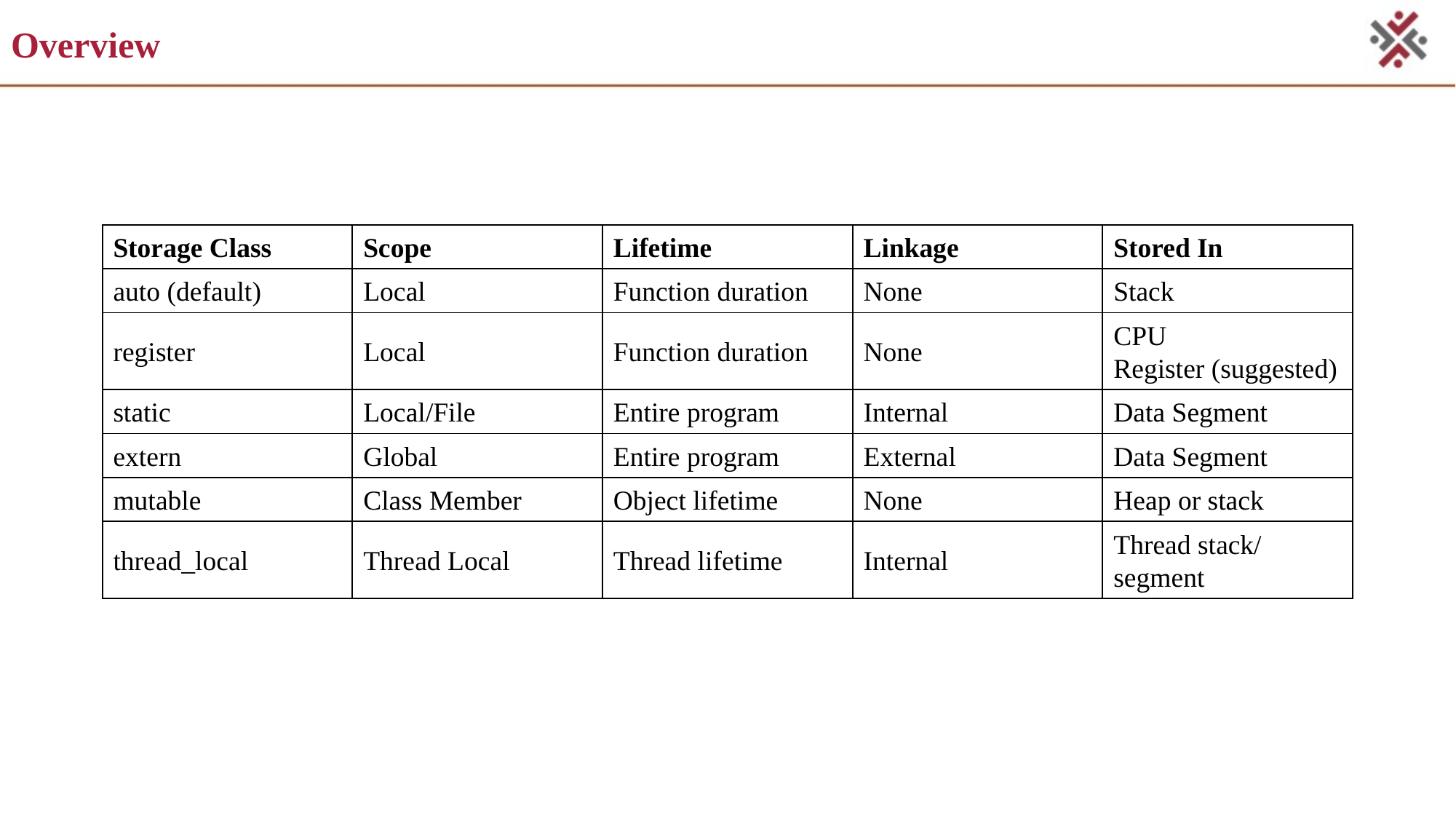

# Overview
| Storage Class | Scope | Lifetime | Linkage | Stored In |
| --- | --- | --- | --- | --- |
| auto (default) | Local | Function duration | None | Stack |
| register | Local | Function duration | None | CPU Register (suggested) |
| static | Local/File | Entire program | Internal | Data Segment |
| extern | Global | Entire program | External | Data Segment |
| mutable | Class Member | Object lifetime | None | Heap or stack |
| thread\_local | Thread Local | Thread lifetime | Internal | Thread stack/segment |